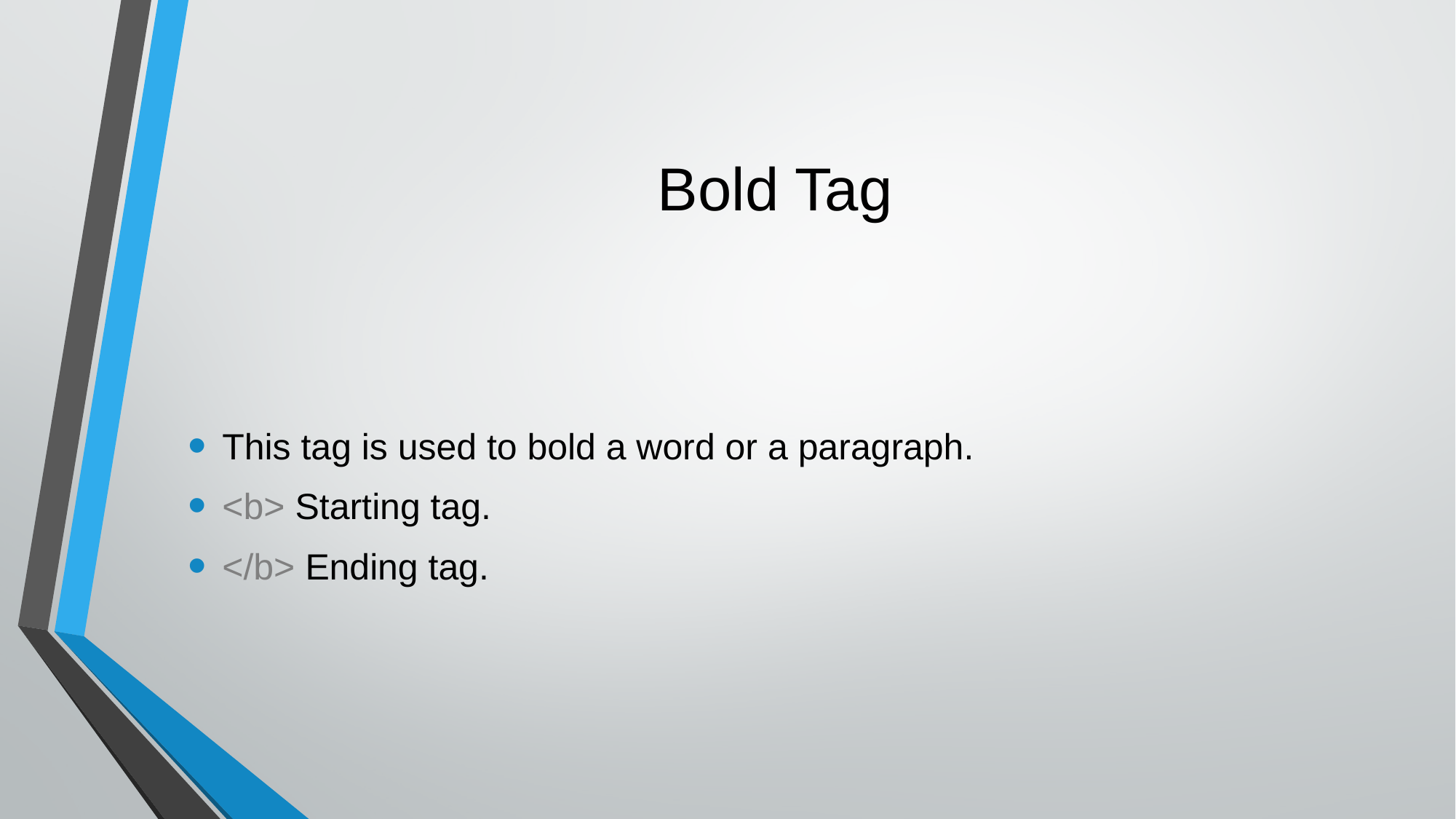

# Bold Tag
This tag is used to bold a word or a paragraph.
<b> Starting tag.
</b> Ending tag.